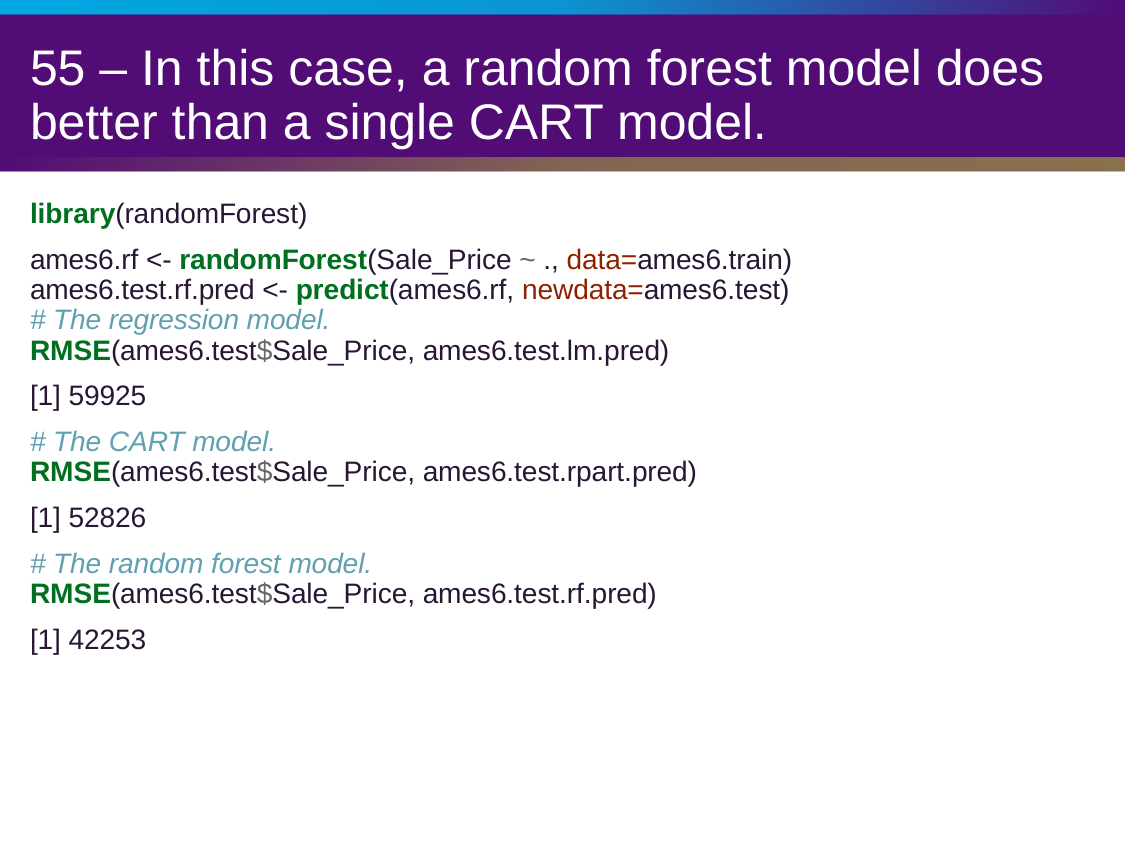

# 55 – In this case, a random forest model does better than a single CART model.
library(randomForest)
ames6.rf <- randomForest(Sale_Price ~ ., data=ames6.train)
ames6.test.rf.pred <- predict(ames6.rf, newdata=ames6.test)
# The regression model.
RMSE(ames6.test$Sale_Price, ames6.test.lm.pred)
[1] 59925
# The CART model. RMSE(ames6.test$Sale_Price, ames6.test.rpart.pred)
[1] 52826
# The random forest model. RMSE(ames6.test$Sale_Price, ames6.test.rf.pred)
[1] 42253